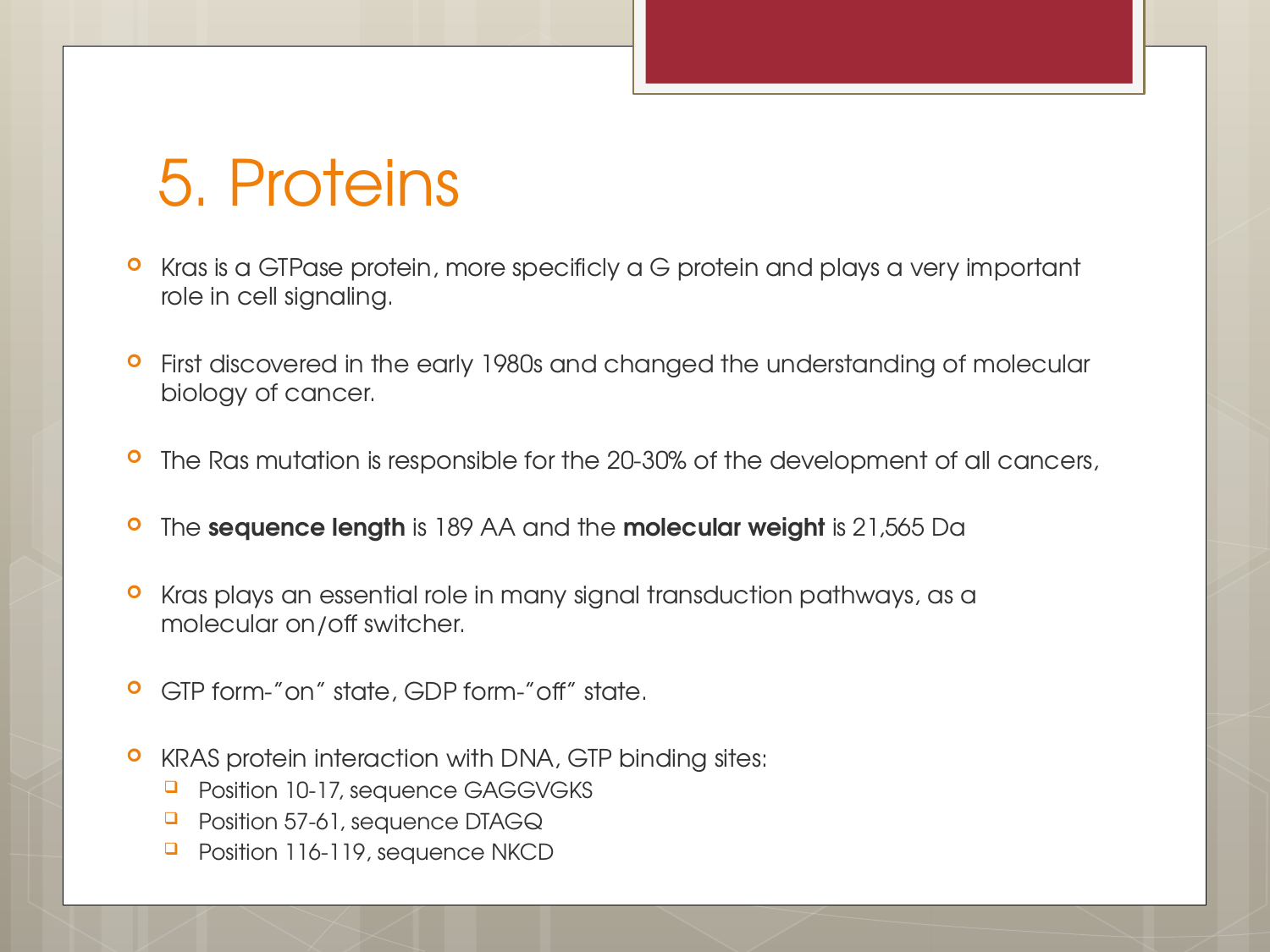

# 5. Proteins
Kras is a GTPase protein, more specificly a G protein and plays a very important role in cell signaling.

First discovered in the early 1980s and changed the understanding of molecular biology of cancer.

The Ras mutation is responsible for the 20-30% of the development of all cancers,

The sequence length is 189 AA and the molecular weight is 21,565 Da

Kras plays an essential role in many signal transduction pathways, as a molecular on/off switcher.

GTP form-”on” state, GDP form-”off” state.

KRAS protein interaction with DNA, GTP binding sites:
Position 10-17, sequence GAGGVGKS
Position 57-61, sequence DTAGQ
Position 116-119, sequence NKCD